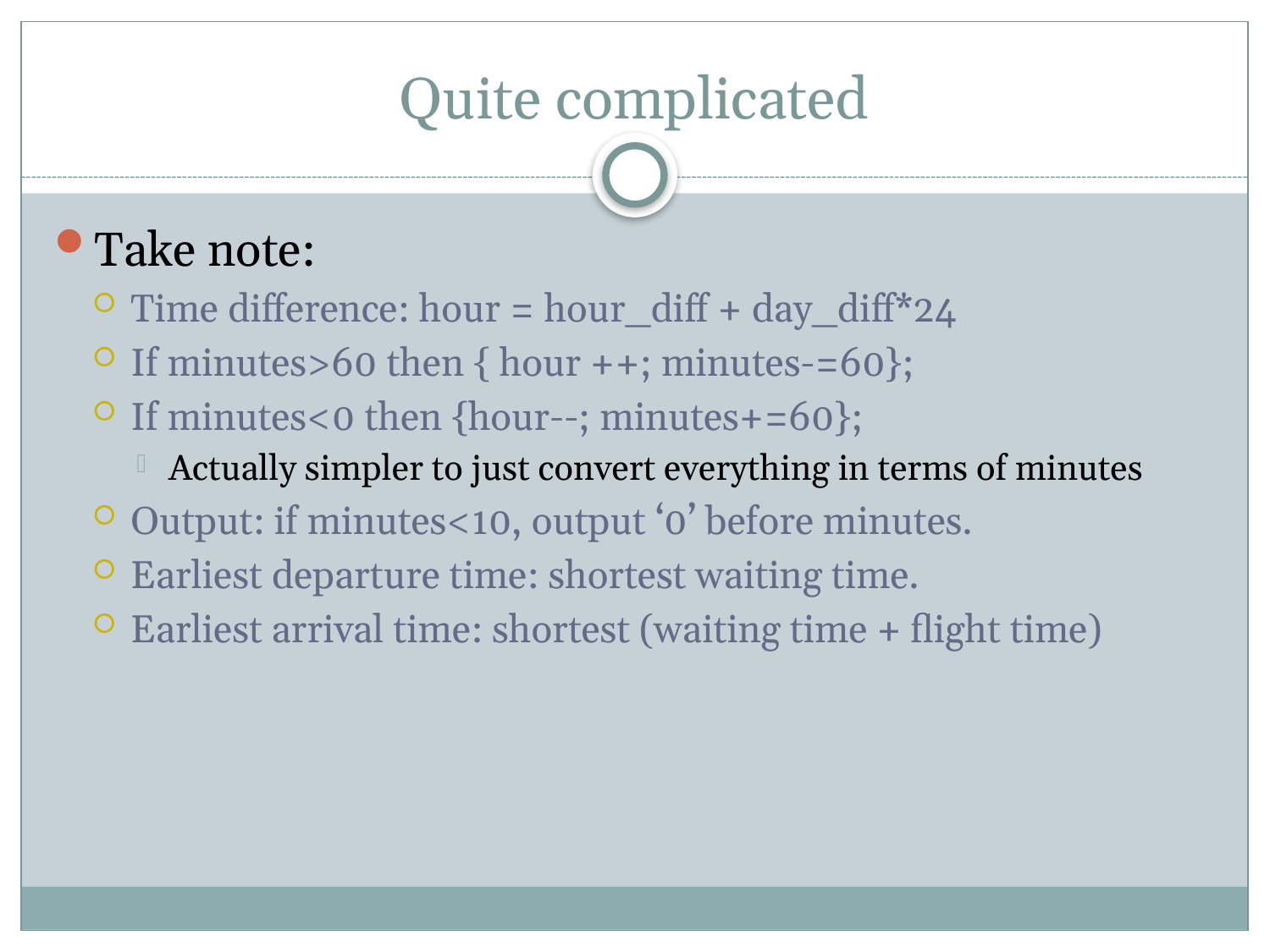

# Quite complicated
Take note:
Time difference: hour = hour_diff + day_diff*24
If minutes>60 then { hour ++; minutes-=60};
If minutes<0 then {hour--; minutes+=60};
Actually simpler to just convert everything in terms of minutes
Output: if minutes<10, output ‘0’ before minutes.
Earliest departure time: shortest waiting time.
Earliest arrival time: shortest (waiting time + flight time)